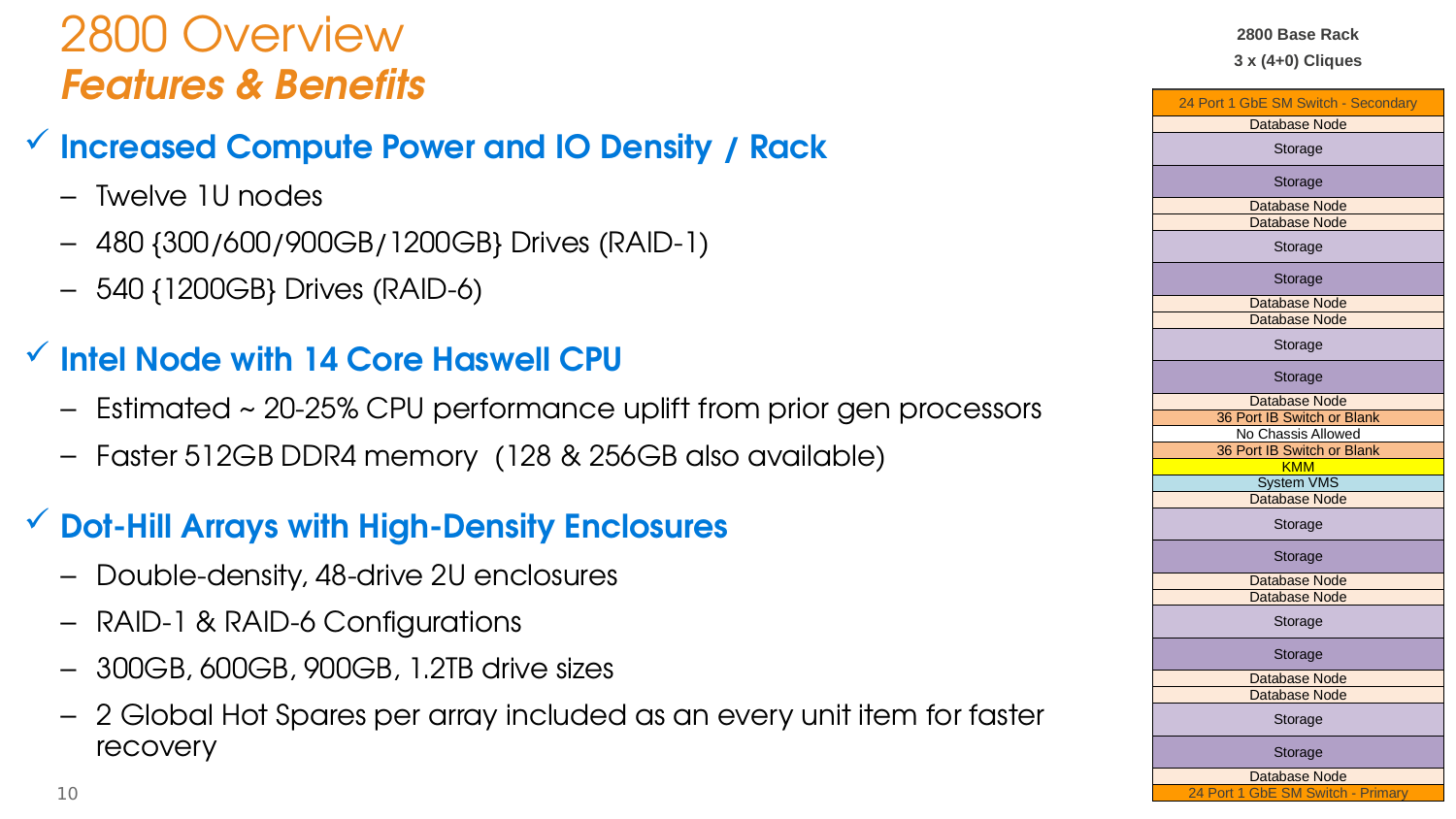

| 2800 Base Rack |
| --- |
| 3 x (4+0) Cliques |
|  |
| 24 Port 1 GbE SM Switch - Secondary |
| Database Node |
| Storage |
| Storage |
| Database Node |
| Database Node |
| Storage |
| Storage |
| Database Node |
| Database Node |
| Storage |
| Storage |
| Database Node |
| 36 Port IB Switch or Blank |
| No Chassis Allowed |
| 36 Port IB Switch or Blank |
| KMM |
| System VMS |
| Database Node |
| Storage |
| Storage |
| Database Node |
| Database Node |
| Storage |
| Storage |
| Database Node |
| Database Node |
| Storage |
| Storage |
| Database Node |
| 24 Port 1 GbE SM Switch - Primary |
# 2800 Overview Features & Benefits
Increased Compute Power and IO Density / Rack
Twelve 1U nodes
480 {300/600/900GB/1200GB} Drives (RAID-1)
540 {1200GB} Drives (RAID-6)
Intel Node with 14 Core Haswell CPU
Estimated ~ 20-25% CPU performance uplift from prior gen processors
Faster 512GB DDR4 memory  (128 & 256GB also available)
Dot-Hill Arrays with High-Density Enclosures
Double-density, 48-drive 2U enclosures
RAID-1 & RAID-6 Configurations
300GB, 600GB, 900GB, 1.2TB drive sizes
2 Global Hot Spares per array included as an every unit item for faster recovery